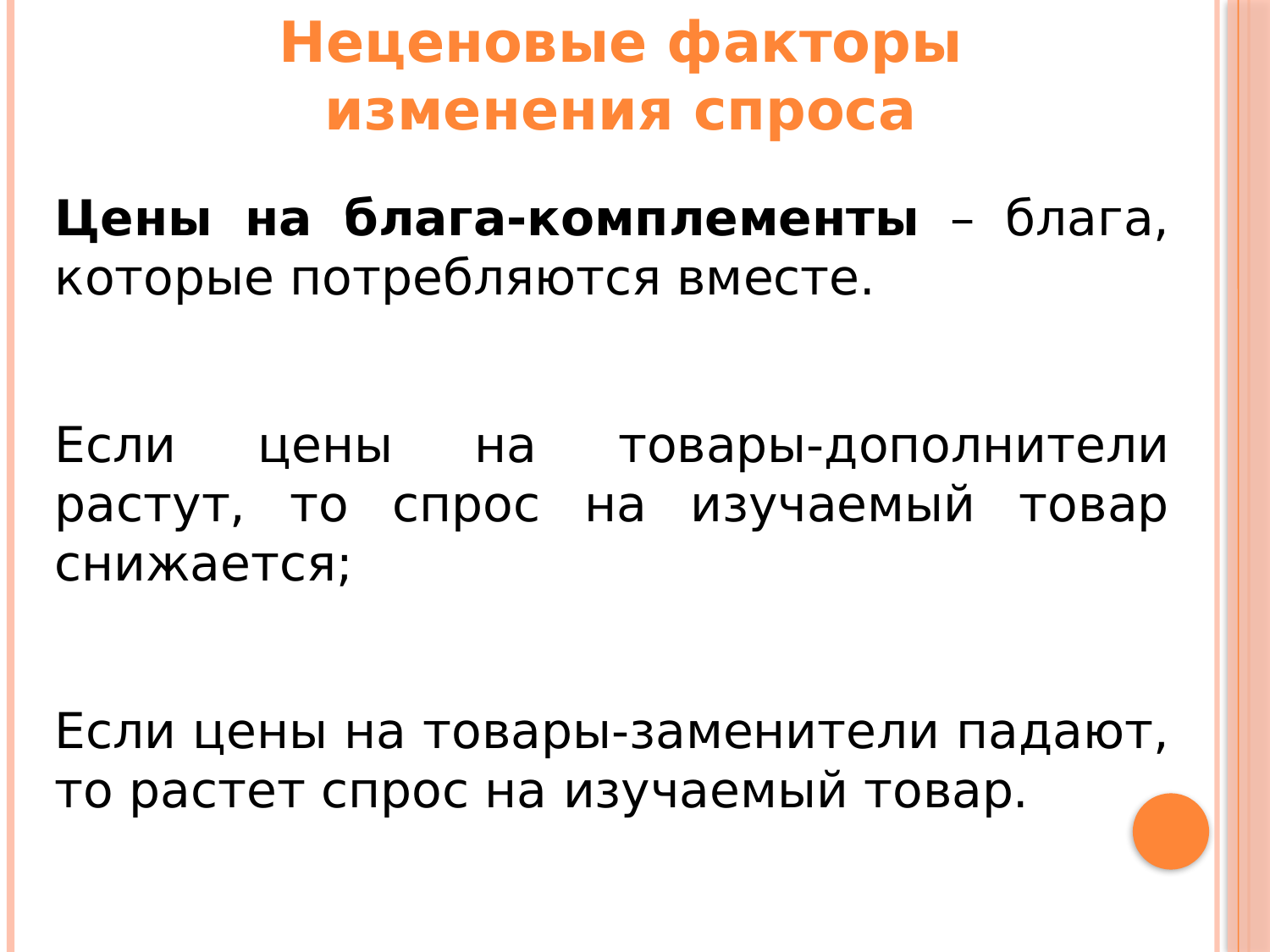

Неценовые факторы изменения спроса
Цены на блага-комплементы – блага, которые потребляются вместе.

Если цены на товары-дополнители растут, то спрос на изучаемый товар снижается;

Если цены на товары-заменители падают, то растет спрос на изучаемый товар.